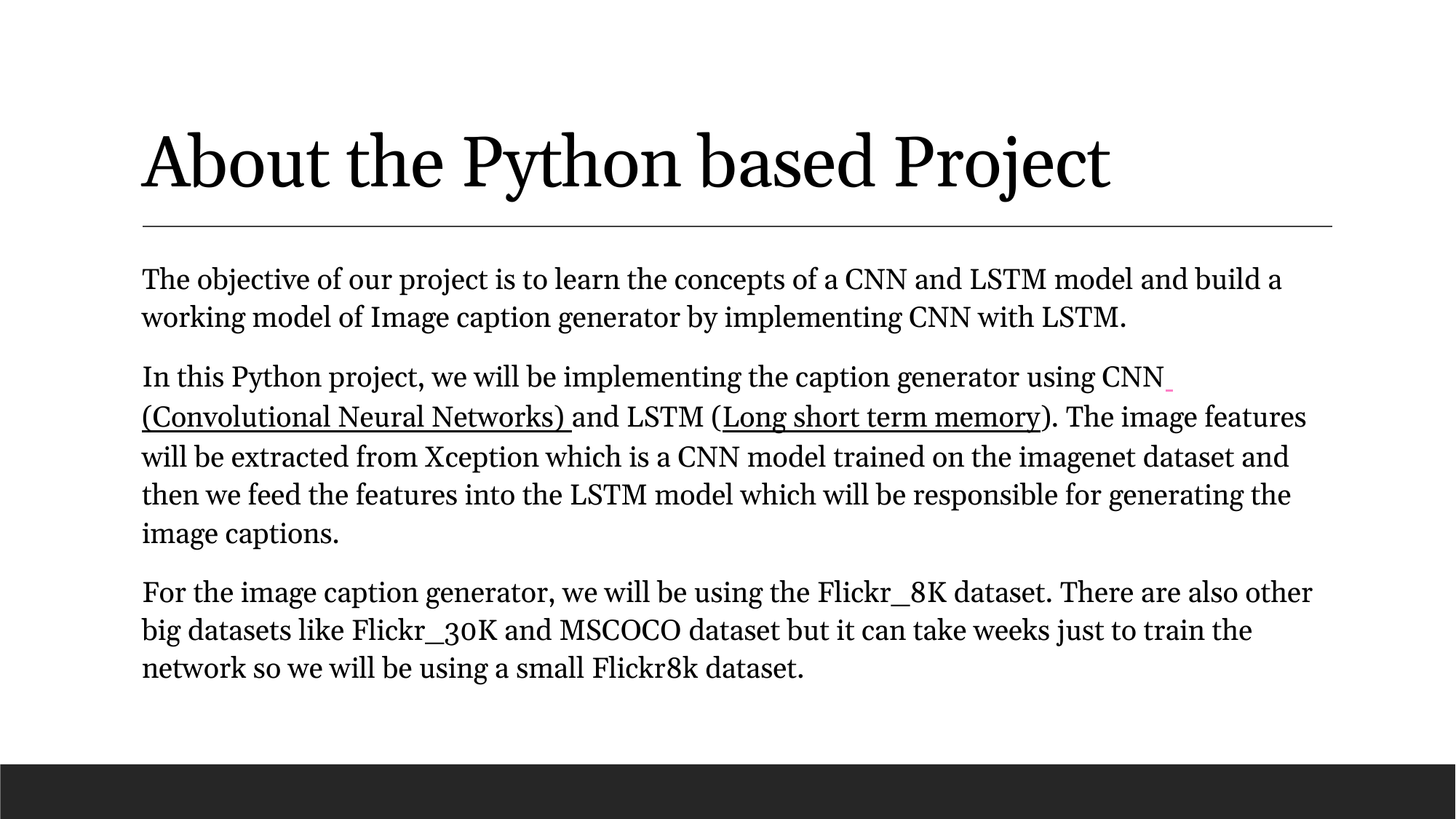

# About the Python based Project
The objective of our project is to learn the concepts of a CNN and LSTM model and build a working model of Image caption generator by implementing CNN with LSTM.
In this Python project, we will be implementing the caption generator using CNN (Convolutional Neural Networks) and LSTM (Long short term memory). The image features will be extracted from Xception which is a CNN model trained on the imagenet dataset and then we feed the features into the LSTM model which will be responsible for generating the image captions.
For the image caption generator, we will be using the Flickr_8K dataset. There are also other big datasets like Flickr_30K and MSCOCO dataset but it can take weeks just to train the network so we will be using a small Flickr8k dataset.